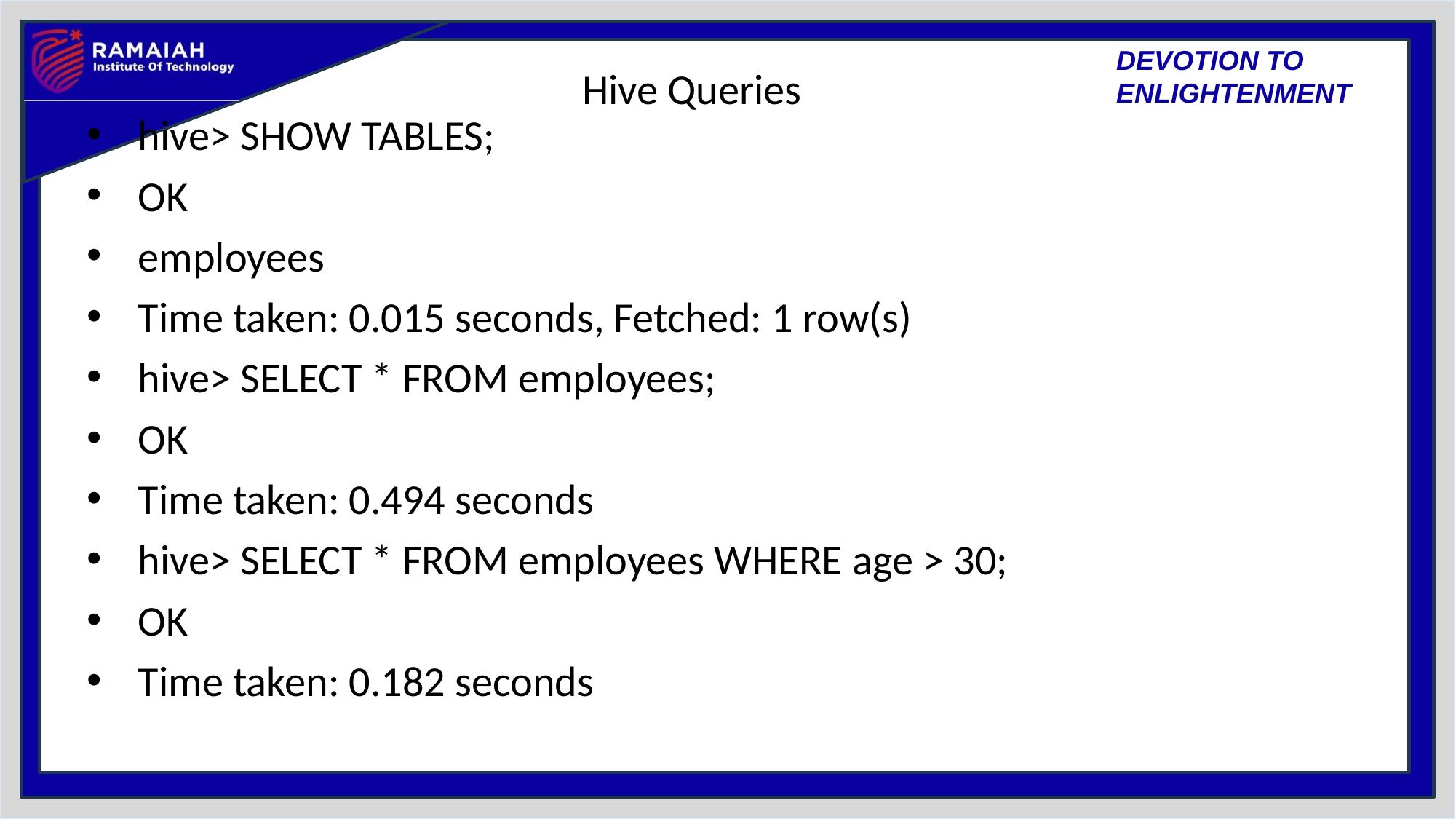

# Hive Queries
hive> SHOW TABLES;
OK
employees
Time taken: 0.015 seconds, Fetched: 1 row(s)
hive> SELECT * FROM employees;
OK
Time taken: 0.494 seconds
hive> SELECT * FROM employees WHERE age > 30;
OK
Time taken: 0.182 seconds